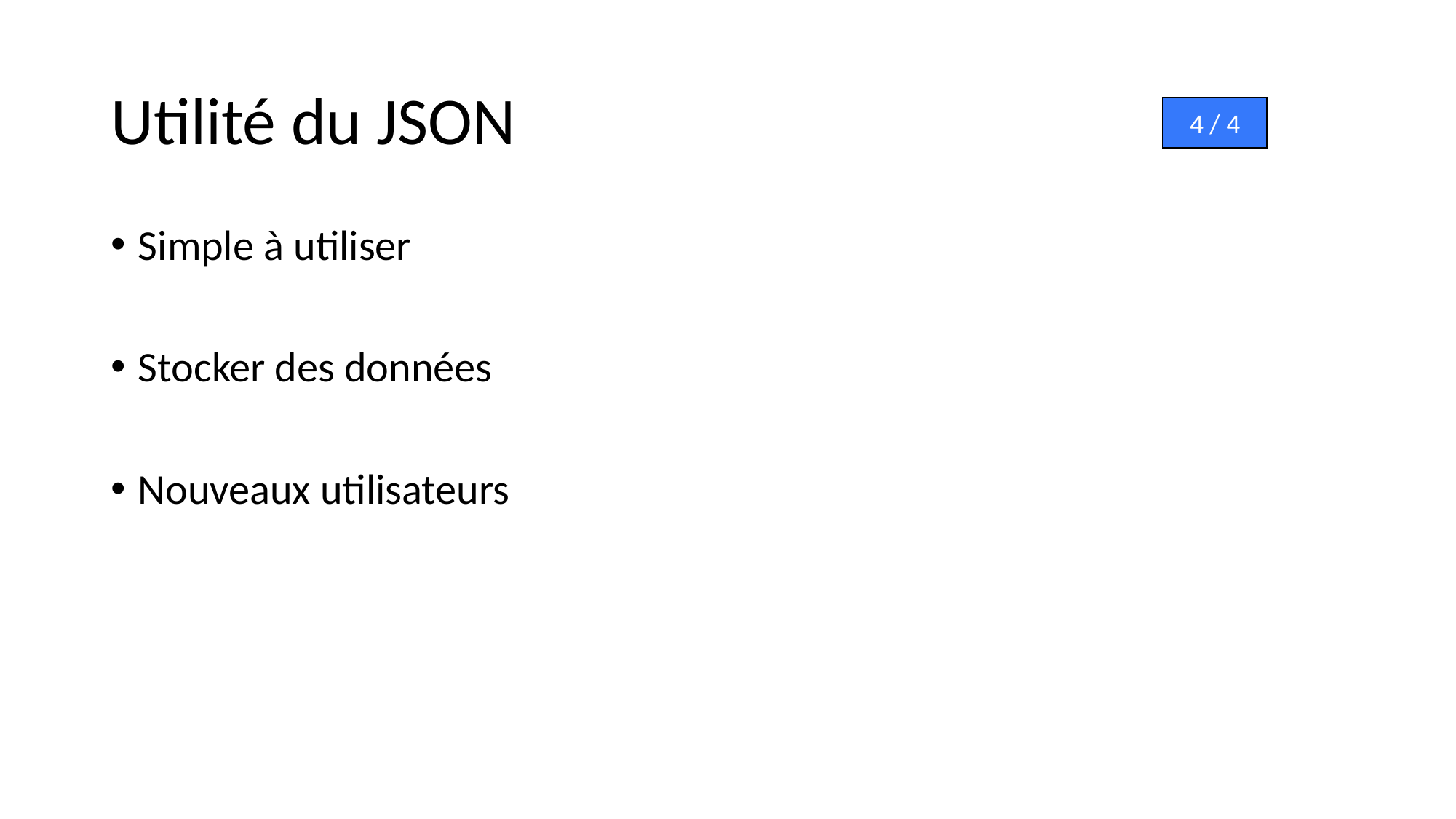

# Utilité du JSON
4 / 4
Simple à utiliser

Stocker des données

Nouveaux utilisateurs